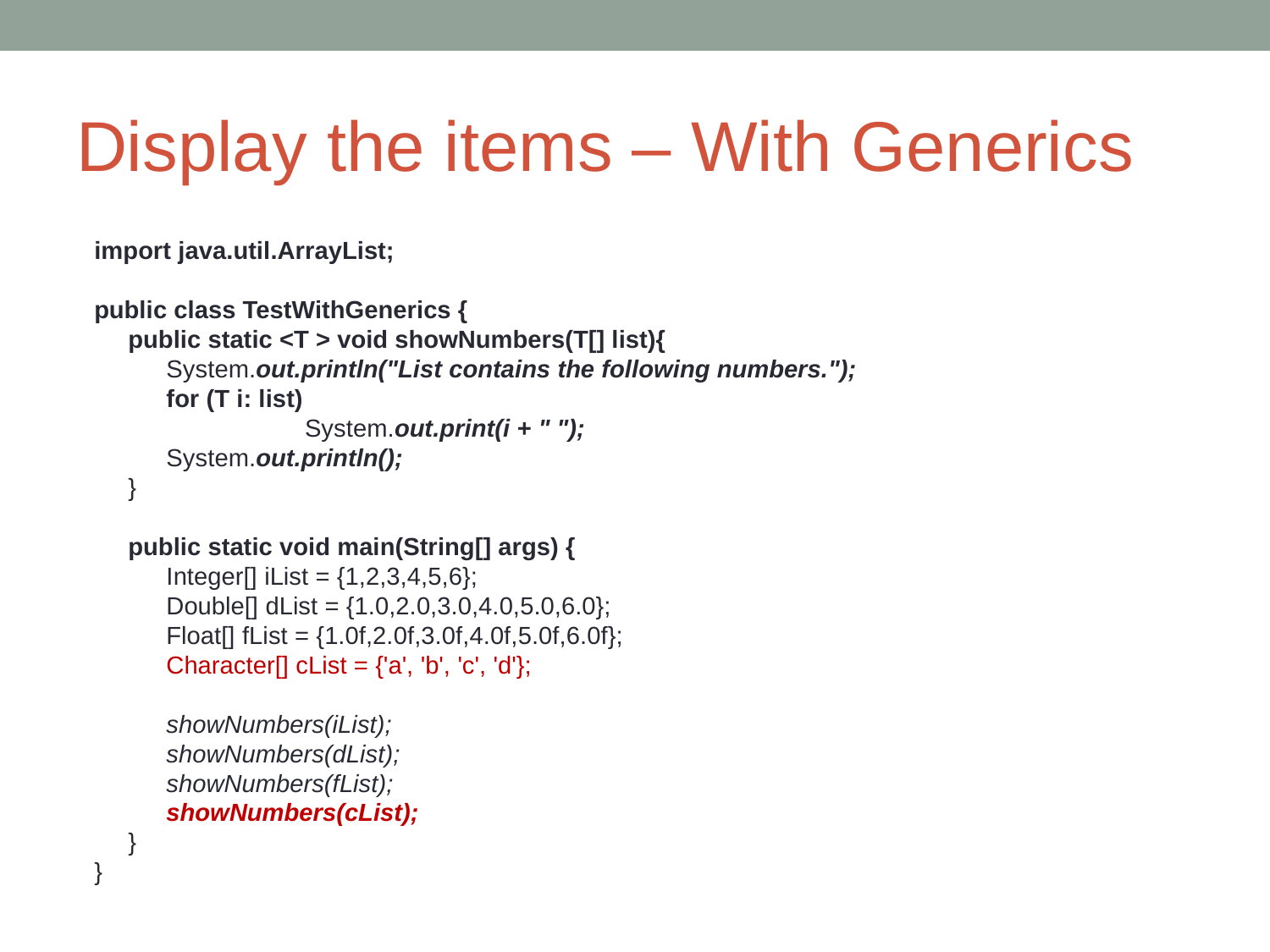

# Display the items – With Generics
import java.util.ArrayList;

public class TestWithGenerics {
public static <T > void showNumbers(T[] list){
System.out.println("List contains the following numbers.");
for (T i: list)
		System.out.print(i + " ");
System.out.println();
}

public static void main(String[] args) {
Integer[] iList = {1,2,3,4,5,6};
Double[] dList = {1.0,2.0,3.0,4.0,5.0,6.0};
Float[] fList = {1.0f,2.0f,3.0f,4.0f,5.0f,6.0f};
Character[] cList = {'a', 'b', 'c', 'd'};

showNumbers(iList);
showNumbers(dList);
showNumbers(fList);
showNumbers(cList);
}
}